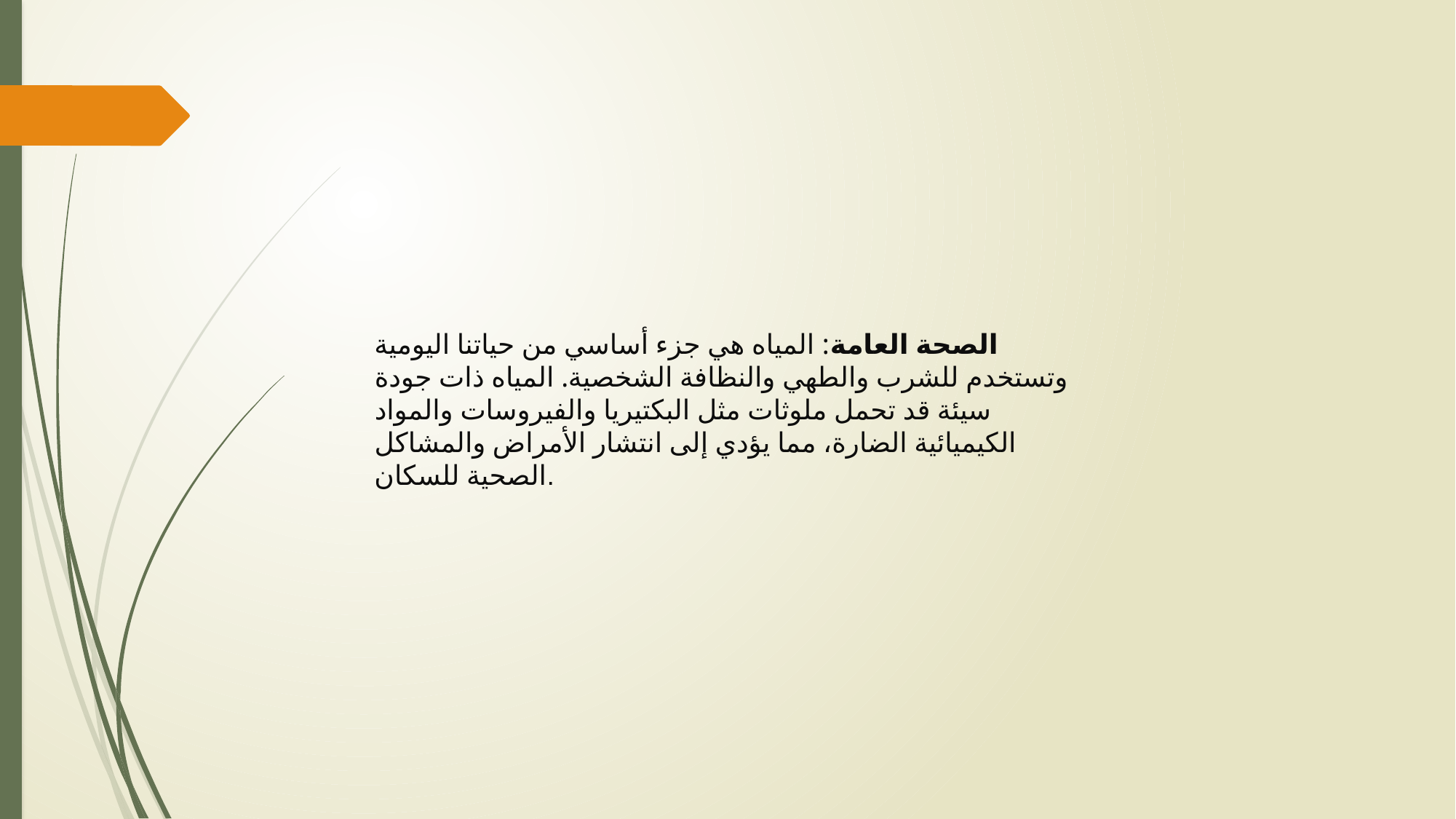

الصحة العامة: المياه هي جزء أساسي من حياتنا اليومية وتستخدم للشرب والطهي والنظافة الشخصية. المياه ذات جودة سيئة قد تحمل ملوثات مثل البكتيريا والفيروسات والمواد الكيميائية الضارة، مما يؤدي إلى انتشار الأمراض والمشاكل الصحية للسكان.